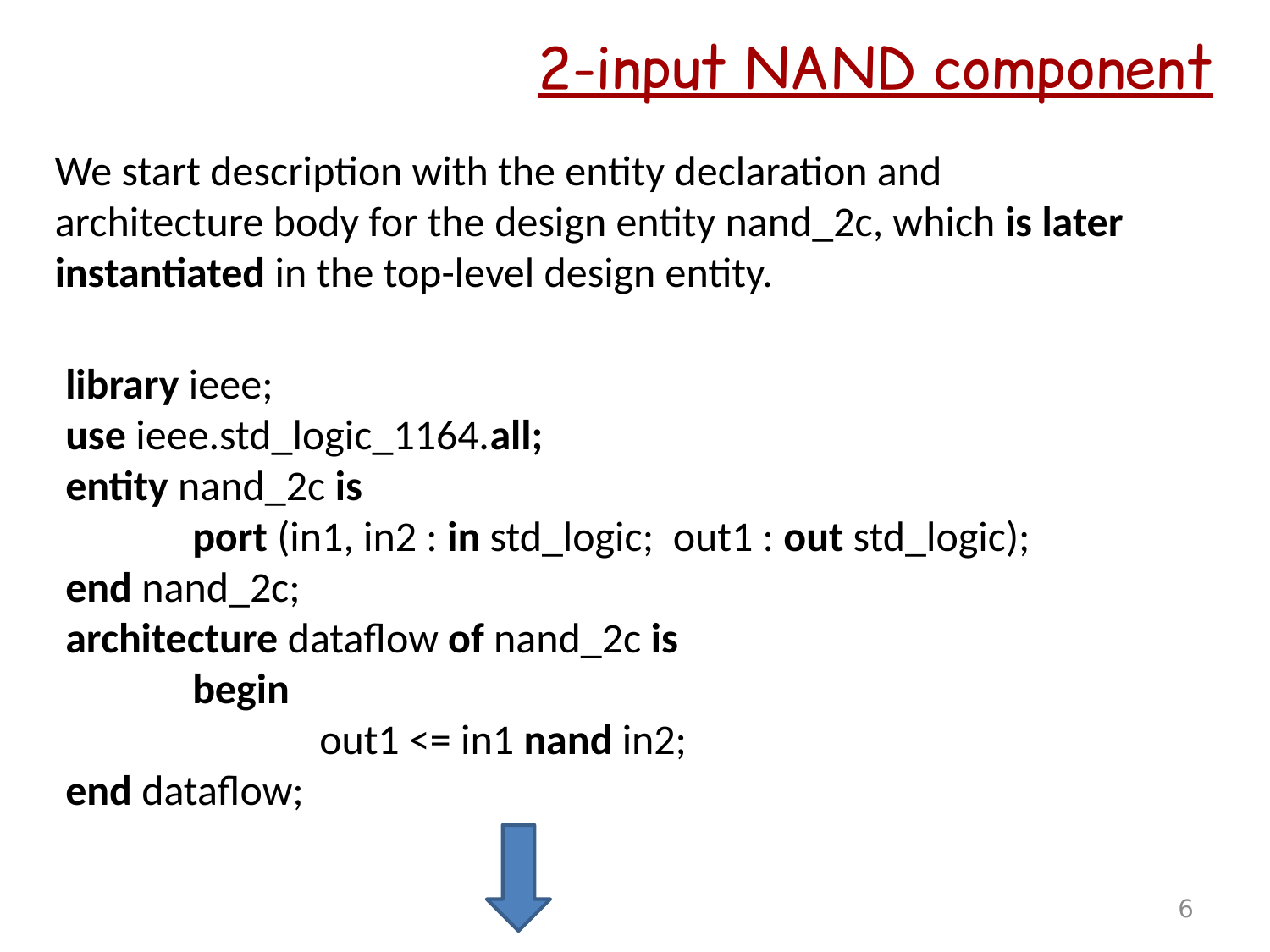

# 2-input NAND component
We start description with the entity declaration and architecture body for the design entity nand_2c, which is later instantiated in the top-level design entity.
library ieee;
use ieee.std_logic_1164.all;
entity nand_2c is
	port (in1, in2 : in std_logic;  out1 : out std_logic);
end nand_2c;
architecture dataflow of nand_2c is
	begin
		out1 <= in1 nand in2;
end dataflow;

6